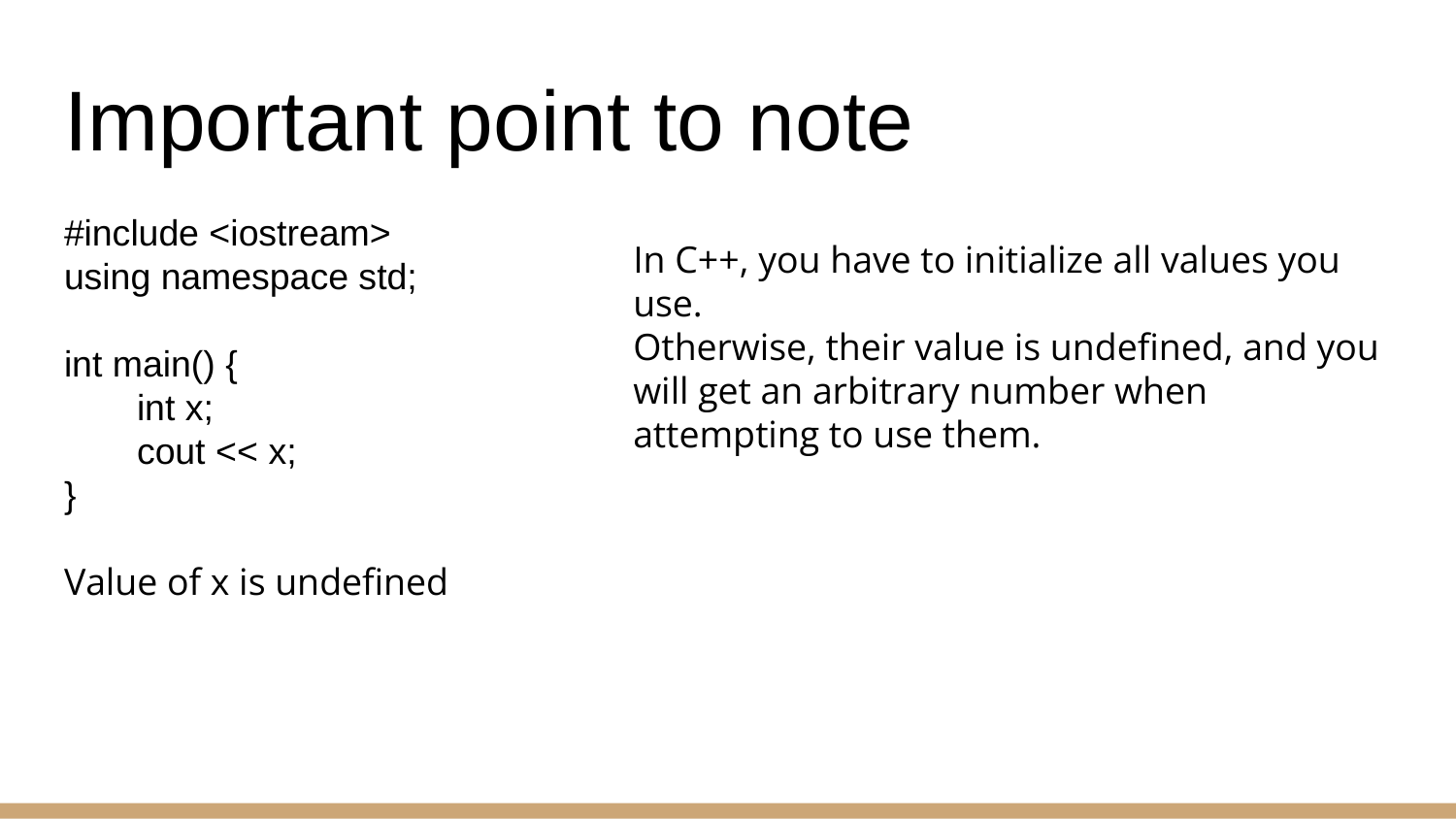

# Important point to note
#include <iostream>
using namespace std;

int main() {
int x;
cout << x;
}

Value of x is undefined
In C++, you have to initialize all values you use.
Otherwise, their value is undefined, and you will get an arbitrary number when attempting to use them.